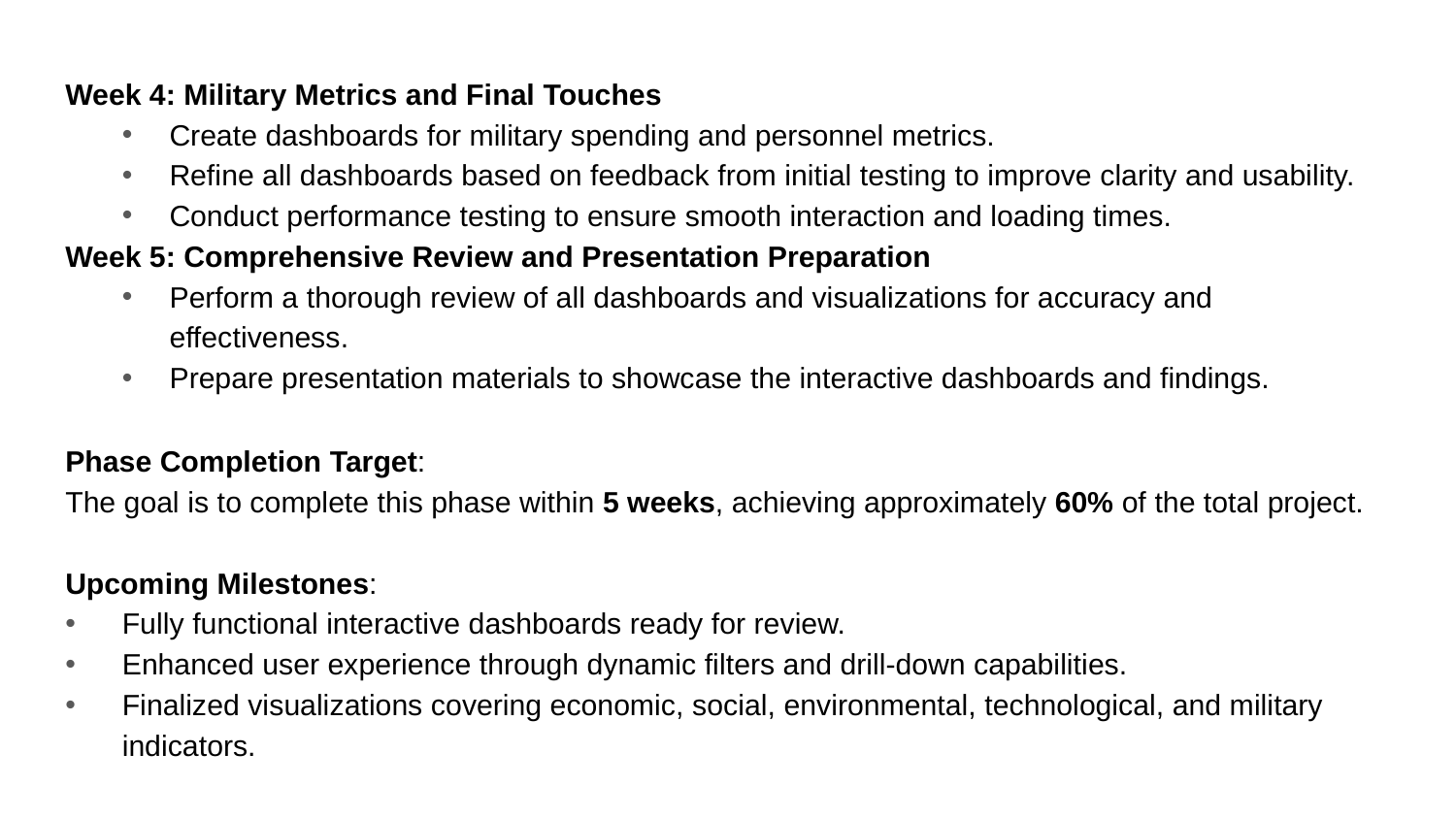

#
Week 4: Military Metrics and Final Touches
Create dashboards for military spending and personnel metrics.
Refine all dashboards based on feedback from initial testing to improve clarity and usability.
Conduct performance testing to ensure smooth interaction and loading times.
Week 5: Comprehensive Review and Presentation Preparation
Perform a thorough review of all dashboards and visualizations for accuracy and effectiveness.
Prepare presentation materials to showcase the interactive dashboards and findings.

Phase Completion Target:
The goal is to complete this phase within 5 weeks, achieving approximately 60% of the total project.

Upcoming Milestones:
Fully functional interactive dashboards ready for review.
Enhanced user experience through dynamic filters and drill-down capabilities.
Finalized visualizations covering economic, social, environmental, technological, and military indicators.